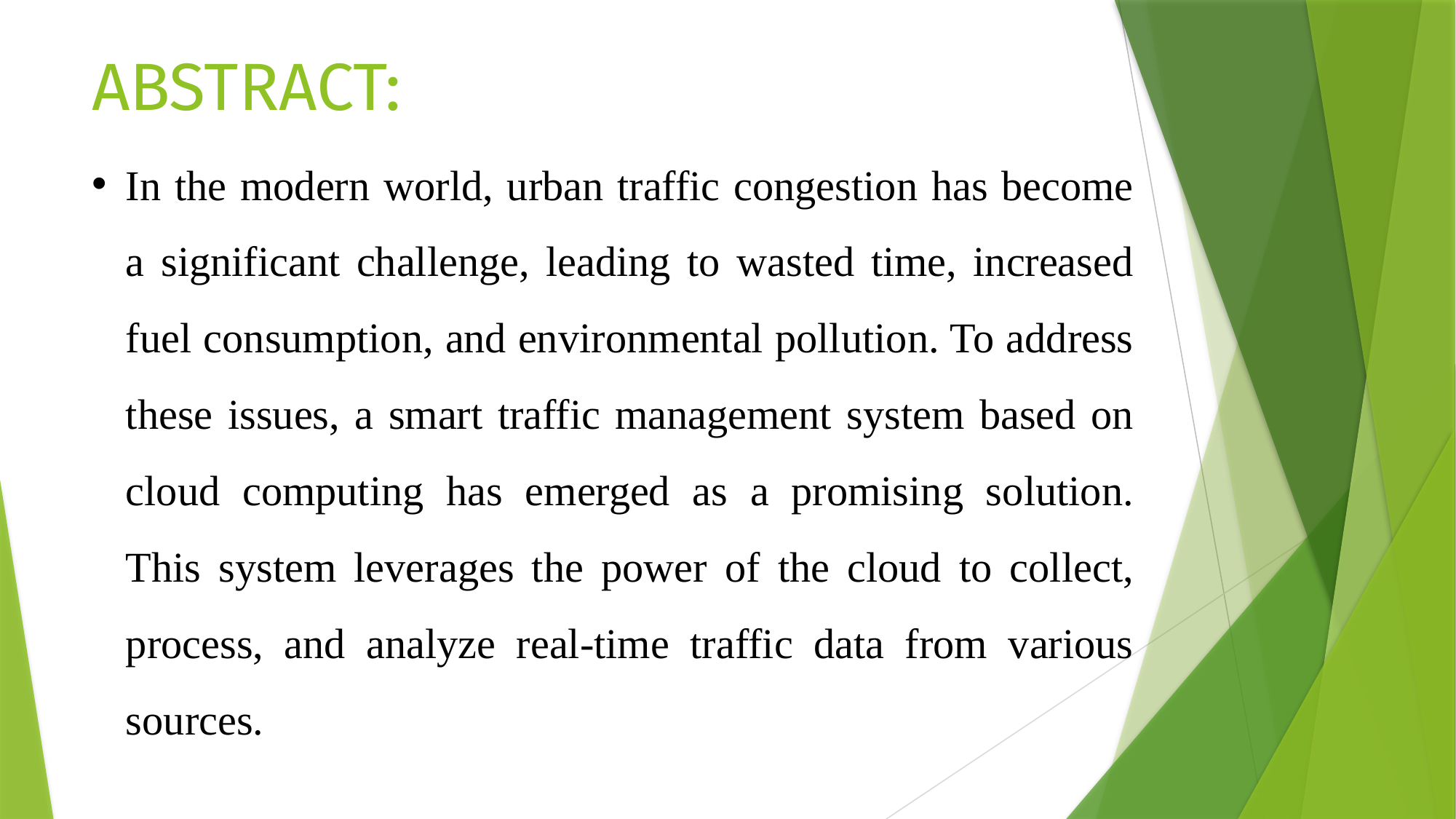

# ABSTRACT:
In the modern world, urban traffic congestion has become a significant challenge, leading to wasted time, increased fuel consumption, and environmental pollution. To address these issues, a smart traffic management system based on cloud computing has emerged as a promising solution. This system leverages the power of the cloud to collect, process, and analyze real-time traffic data from various sources.